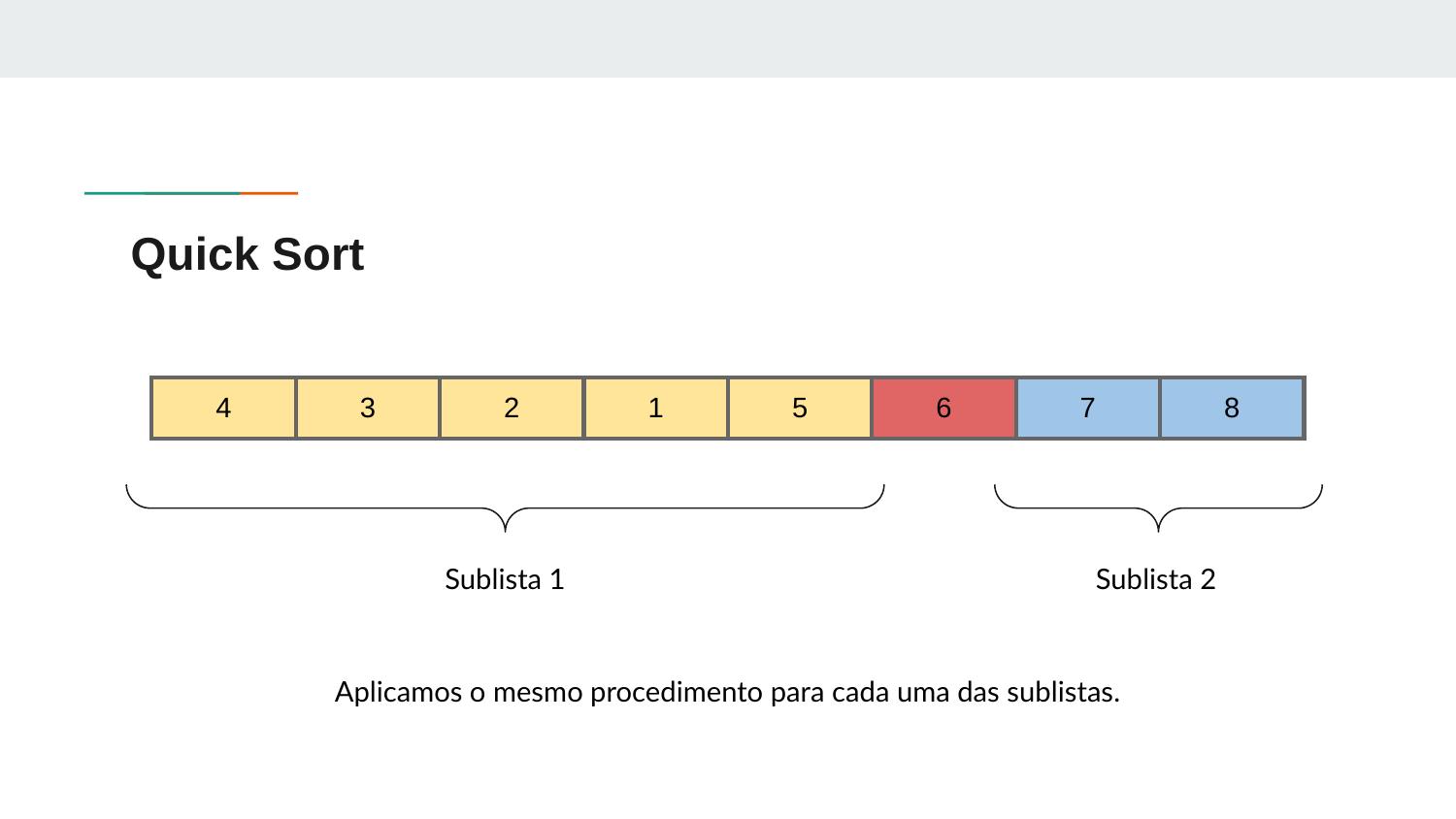

# Quick Sort

| 4 | 3 | 2 | 1 | 5 | 6 | 7 | 8 |
| --- | --- | --- | --- | --- | --- | --- | --- |
Sublista 1
Sublista 2
Aplicamos o mesmo procedimento para cada uma das sublistas.